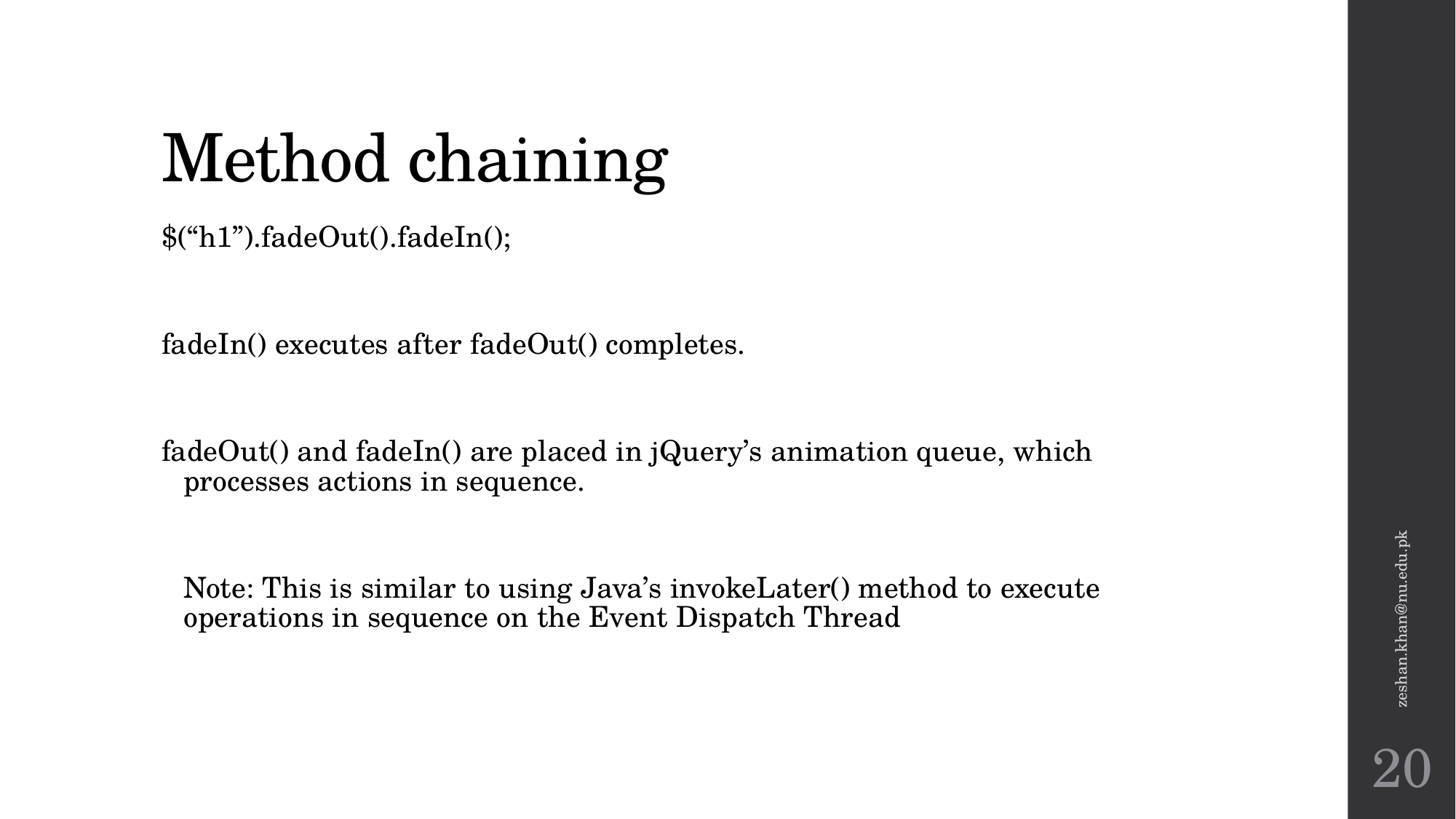

# Method chaining
$(“h1”).fadeOut().fadeIn();

fadeIn() executes after fadeOut() completes.

fadeOut() and fadeIn() are placed in jQuery’s animation queue, which processes actions in sequence.

	Note: This is similar to using Java’s invokeLater() method to execute operations in sequence on the Event Dispatch Thread

zeshan.khan@nu.edu.pk
20